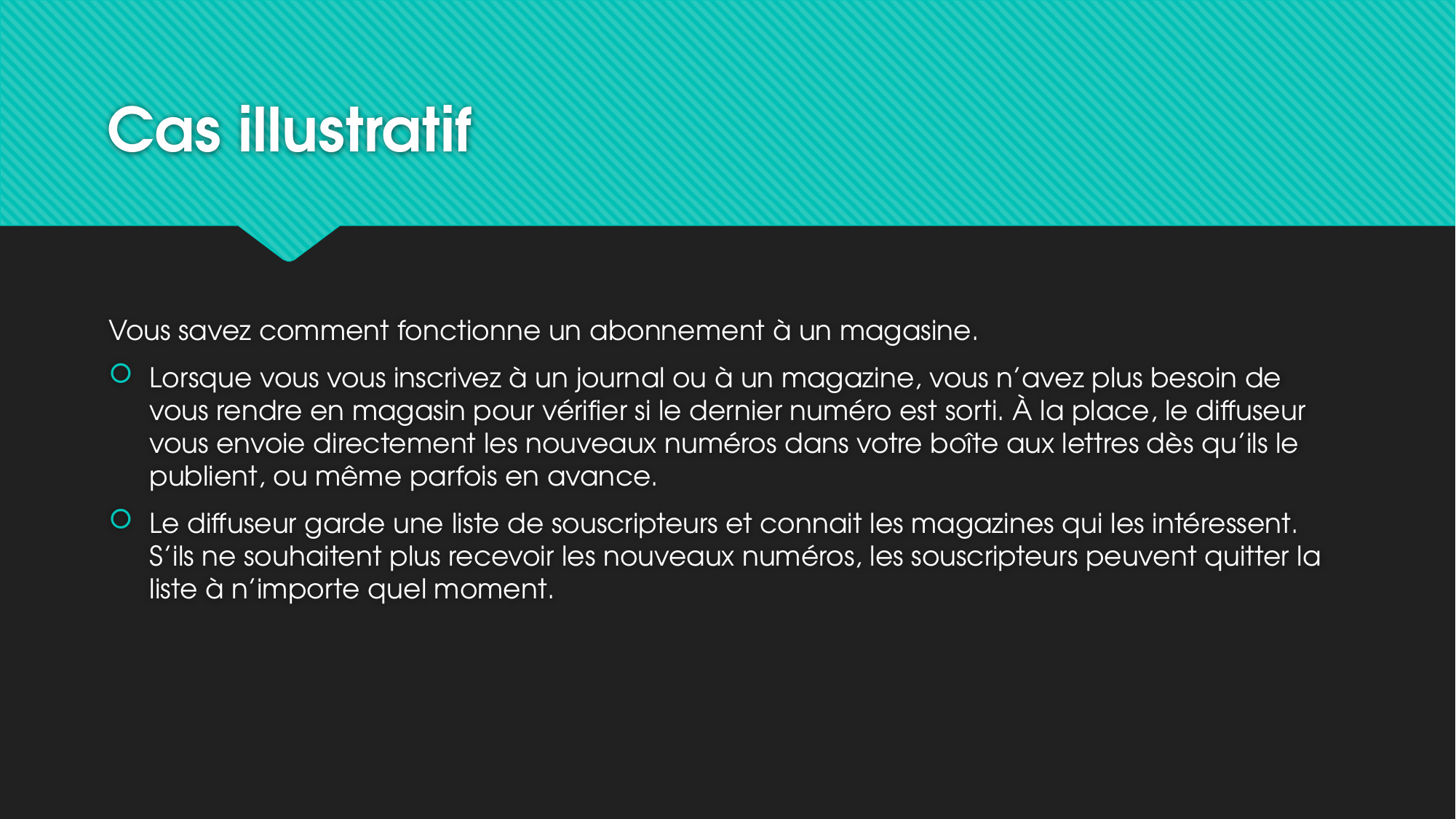

# Cas illustratif
Vous savez comment fonctionne un abonnement à un magasine.
Lorsque vous vous inscrivez à un journal ou à un magazine, vous n’avez plus besoin de vous rendre en magasin pour vérifier si le dernier numéro est sorti. À la place, le diffuseur vous envoie directement les nouveaux numéros dans votre boîte aux lettres dès qu’ils le publient, ou même parfois en avance.
Le diffuseur garde une liste de souscripteurs et connait les magazines qui les intéressent. S’ils ne souhaitent plus recevoir les nouveaux numéros, les souscripteurs peuvent quitter la liste à n’importe quel moment.